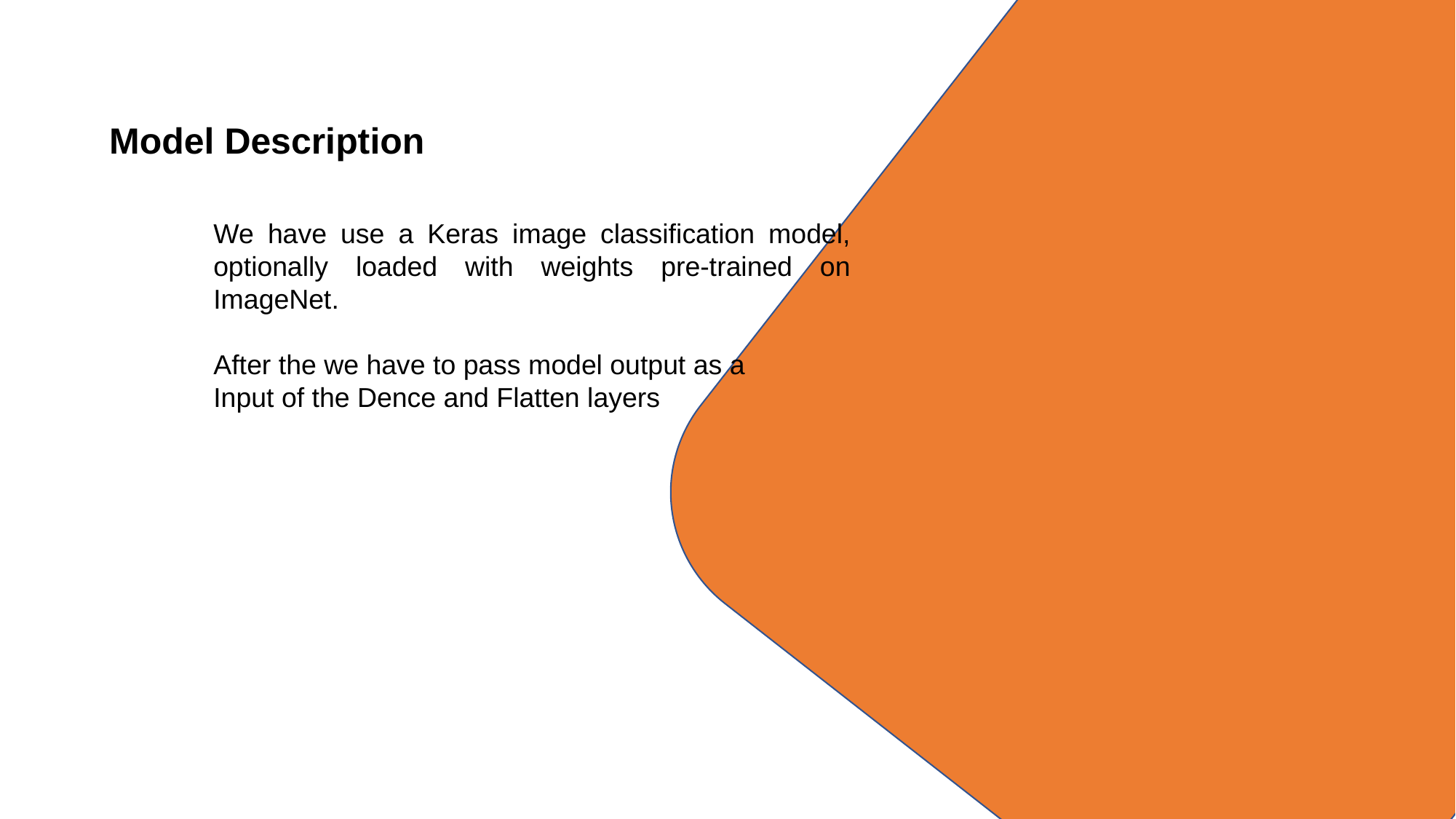

Model Description
We have use a Keras image classification model, optionally loaded with weights pre-trained on ImageNet.

After the we have to pass model output as a
Input of the Dence and Flatten layers